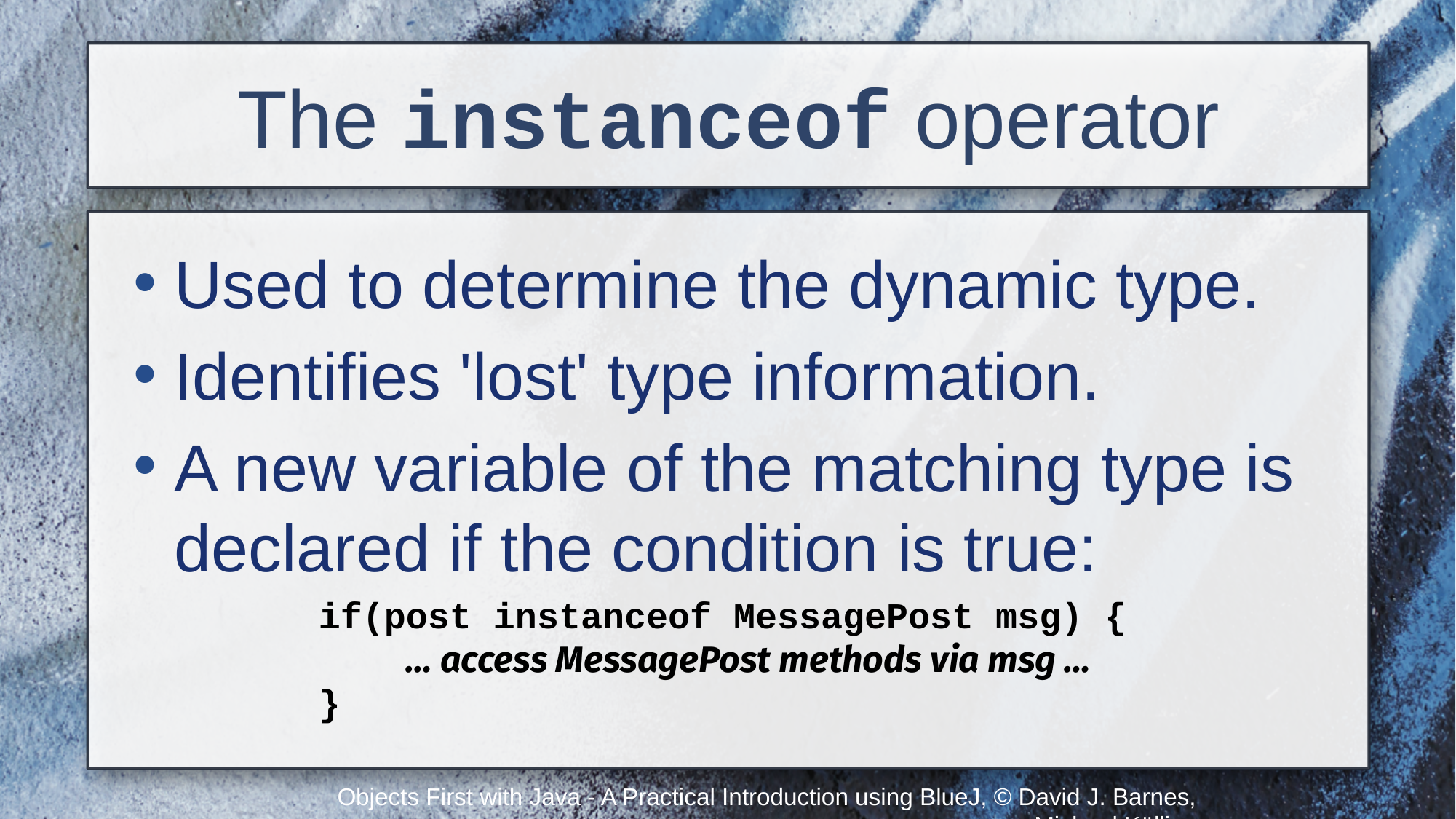

# The instanceof operator
Used to determine the dynamic type.
Identifies 'lost' type information.
A new variable of the matching type is declared if the condition is true:
if(post instanceof MessagePost msg) {
    … access MessagePost methods via msg …
}